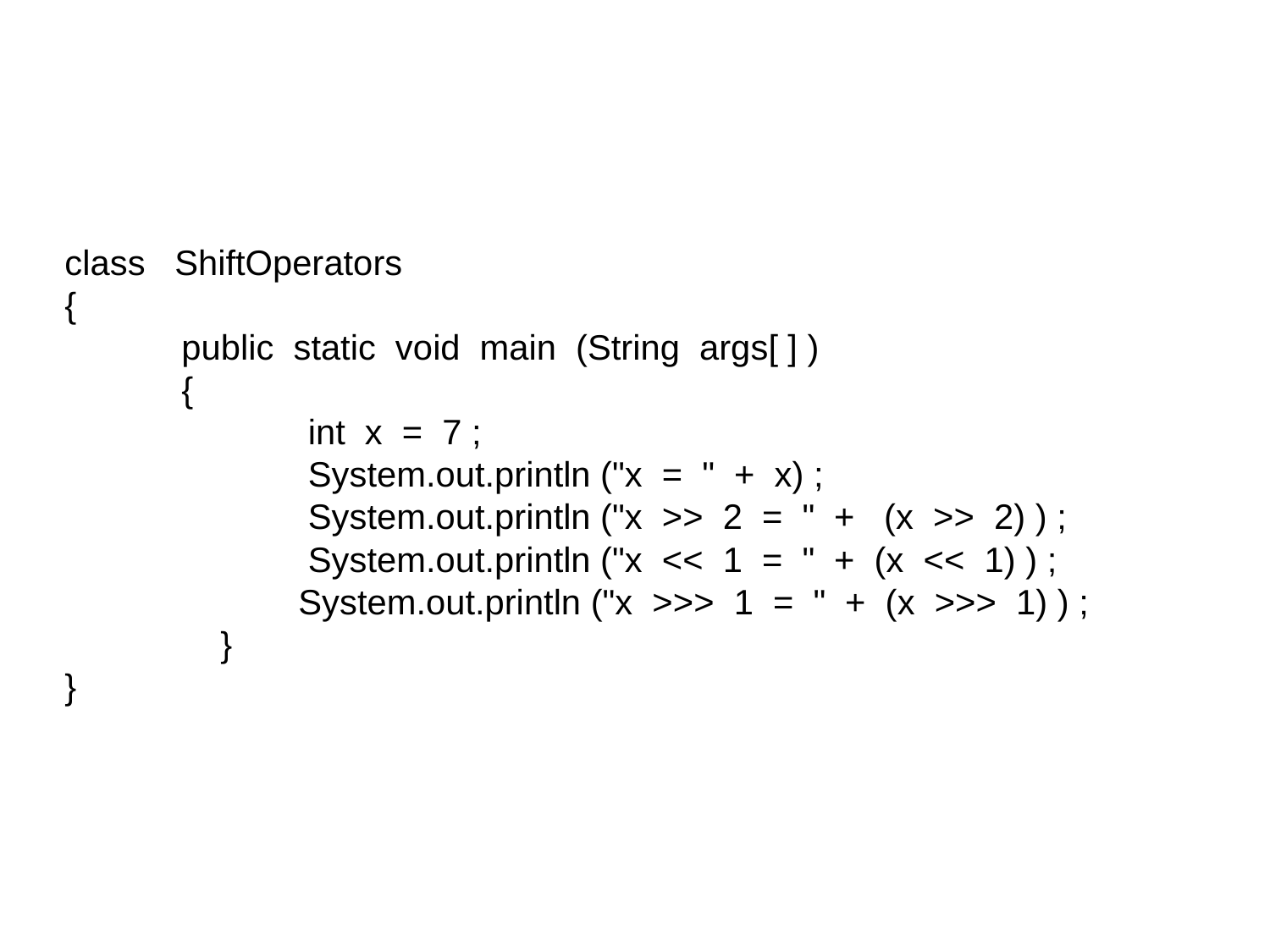

class   ShiftOperators  
{  
            public  static  void  main  (String  args[ ] )
            {
                         int  x  =  7 ;
                         System.out.println ("x  =  "  +  x) ;
                         System.out.println ("x  >>  2  =  "  +   (x  >>  2) ) ;
                         System.out.println ("x  <<  1  =  "  +  (x  <<  1) ) ;
                        System.out.println ("x  >>>  1  =  "  +  (x  >>>  1) ) ;   
                }                 
}